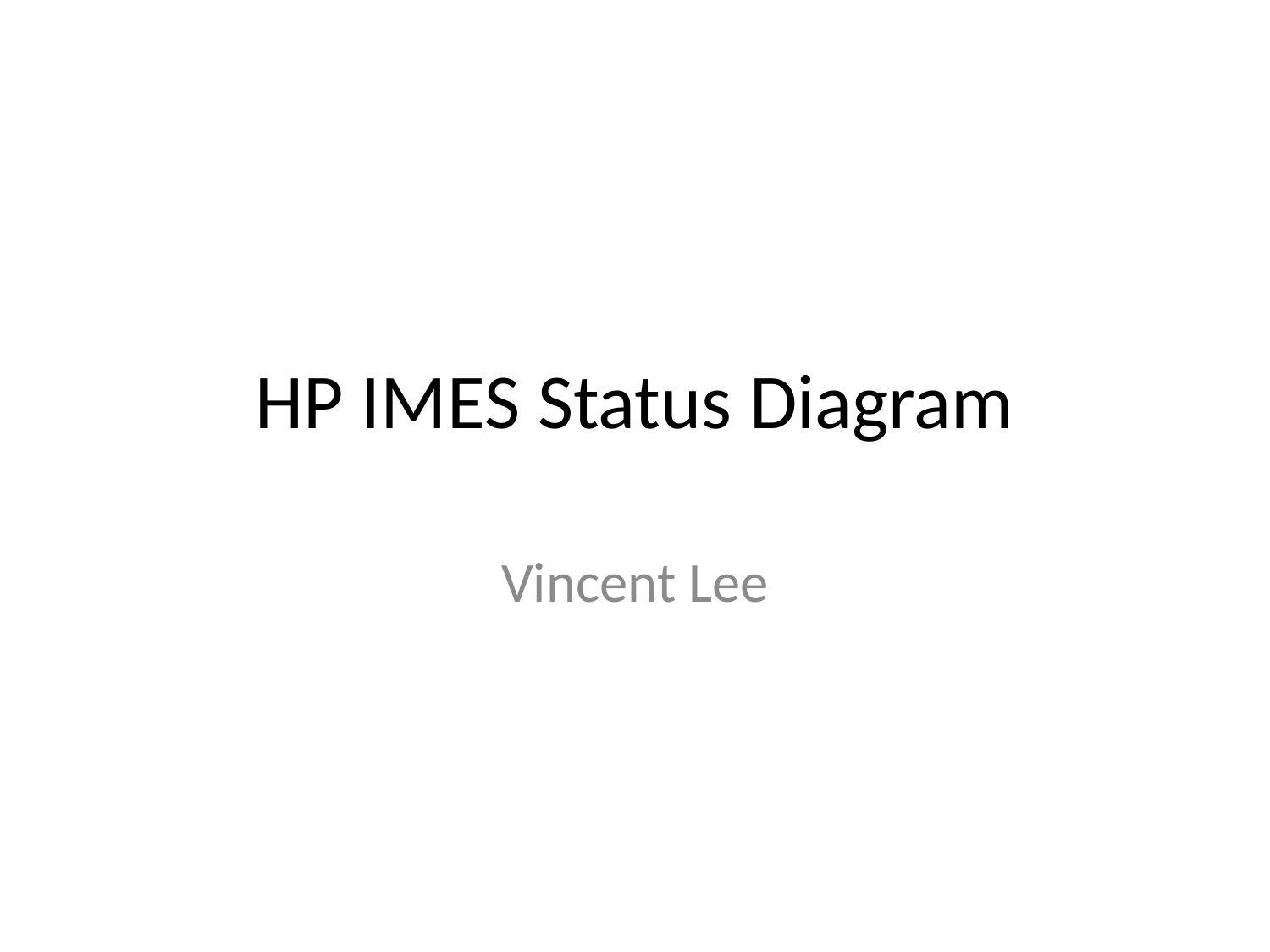

# HP IMES Status Diagram
Vincent Lee